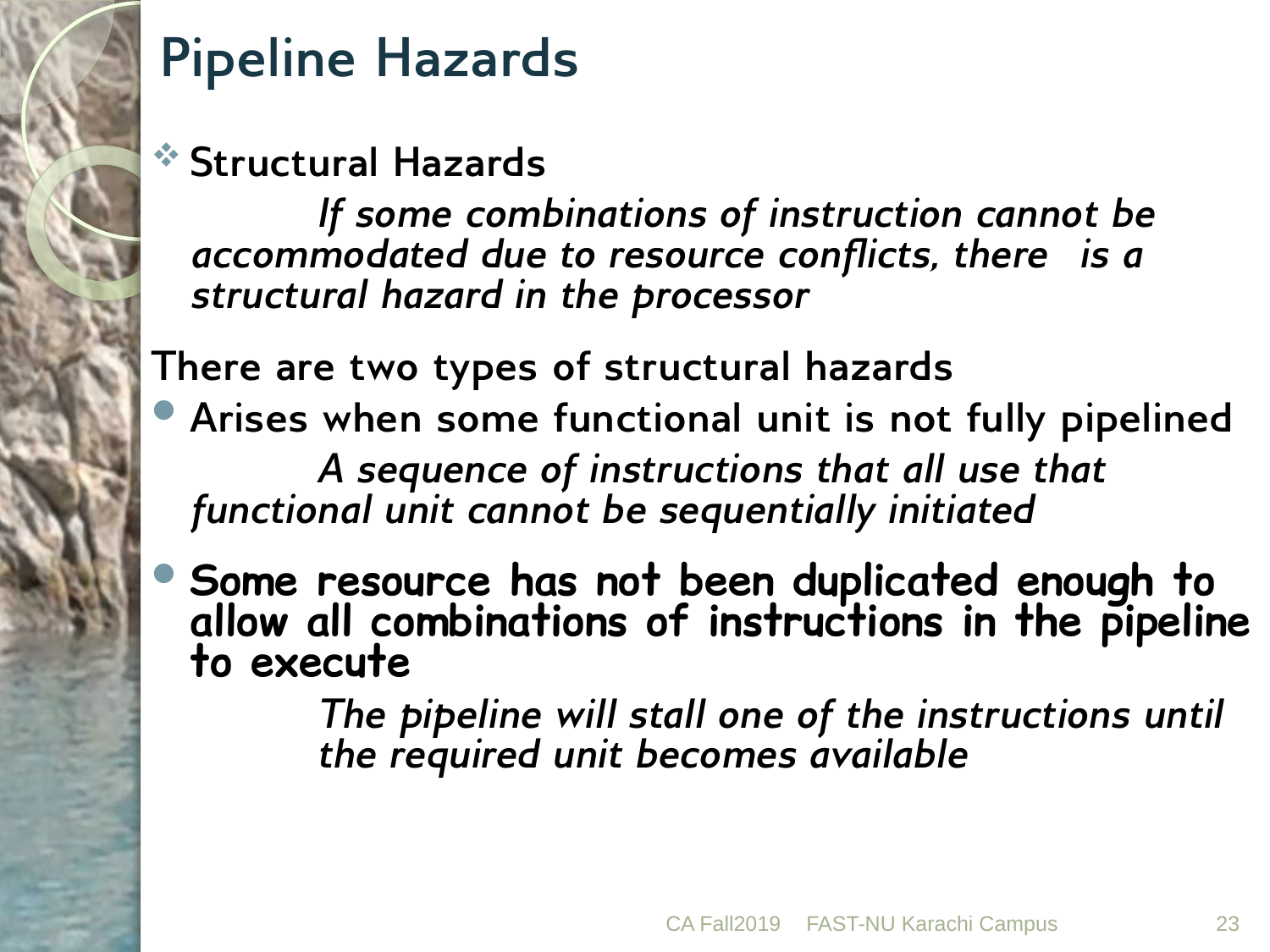

# Pipeline Hazards
Structural Hazards
		If some combinations of instruction cannot be 	accommodated due to resource conflicts, there 	is a 	structural hazard in the processor

There are two types of structural hazards
Arises when some functional unit is not fully pipelined
		A sequence of instructions that all use that 	functional unit cannot be sequentially initiated

Some resource has not been duplicated enough to allow all combinations of instructions in the pipeline to execute
		The pipeline will stall one of the instructions until 	the required unit becomes available

CA Fall2019
FAST-NU Karachi Campus
23